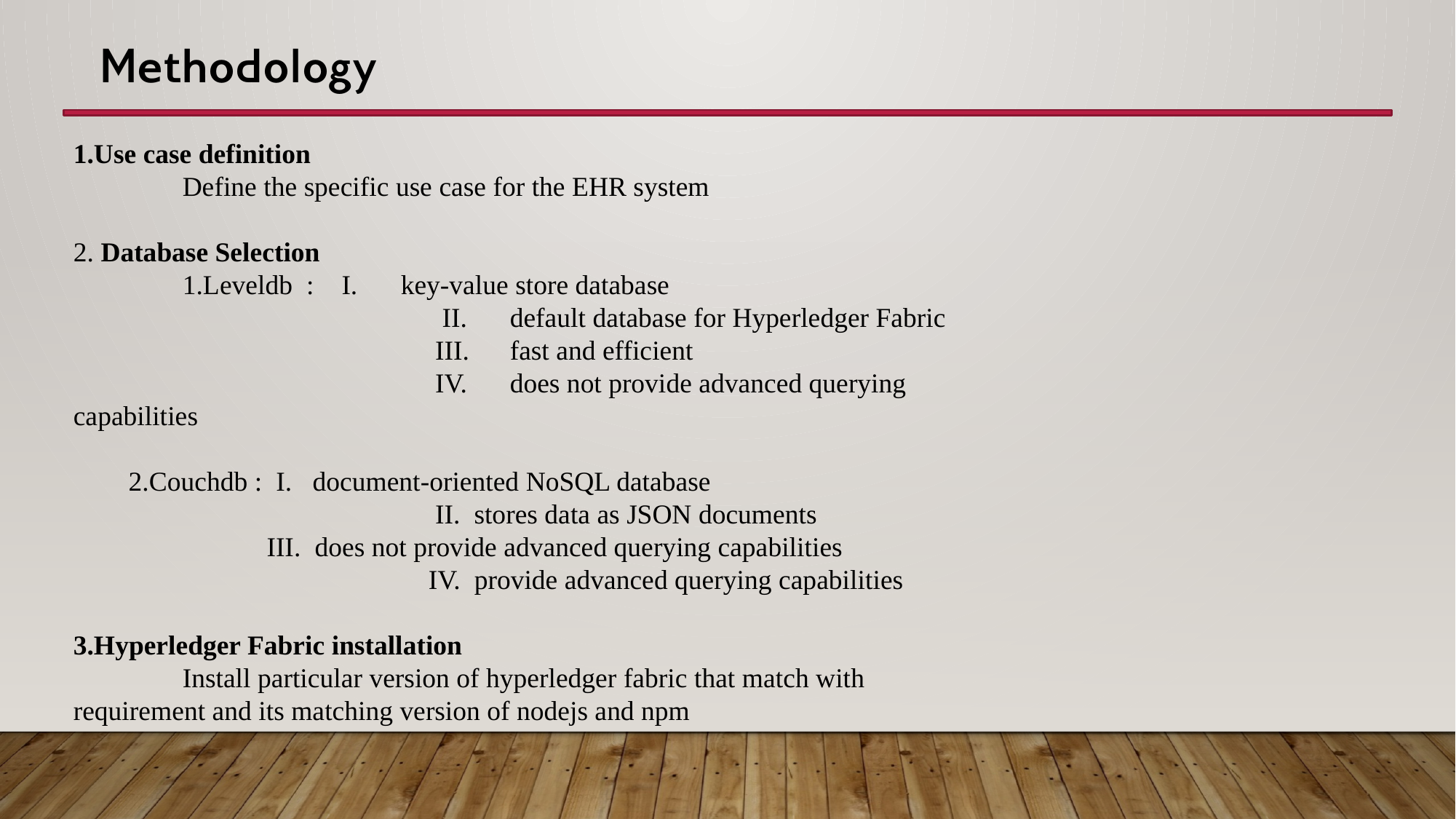

Methodology

1.Use case definition
	Define the specific use case for the EHR system

2. Database Selection
	1.Leveldb  :    I. 	key-value store database
			      II.	default database for Hyperledger Fabric
			     III.	fast and efficient
			     IV. 	does not provide advanced querying capabilities

        2.Couchdb :  I.   document-oriented NoSQL database
			     II.  stores data as JSON documents
                            III.  does not provide advanced querying capabilities
 			    IV.  provide advanced querying capabilities

3.Hyperledger Fabric installation
	Install particular version of hyperledger fabric that match with requirement and its matching version of nodejs and npm